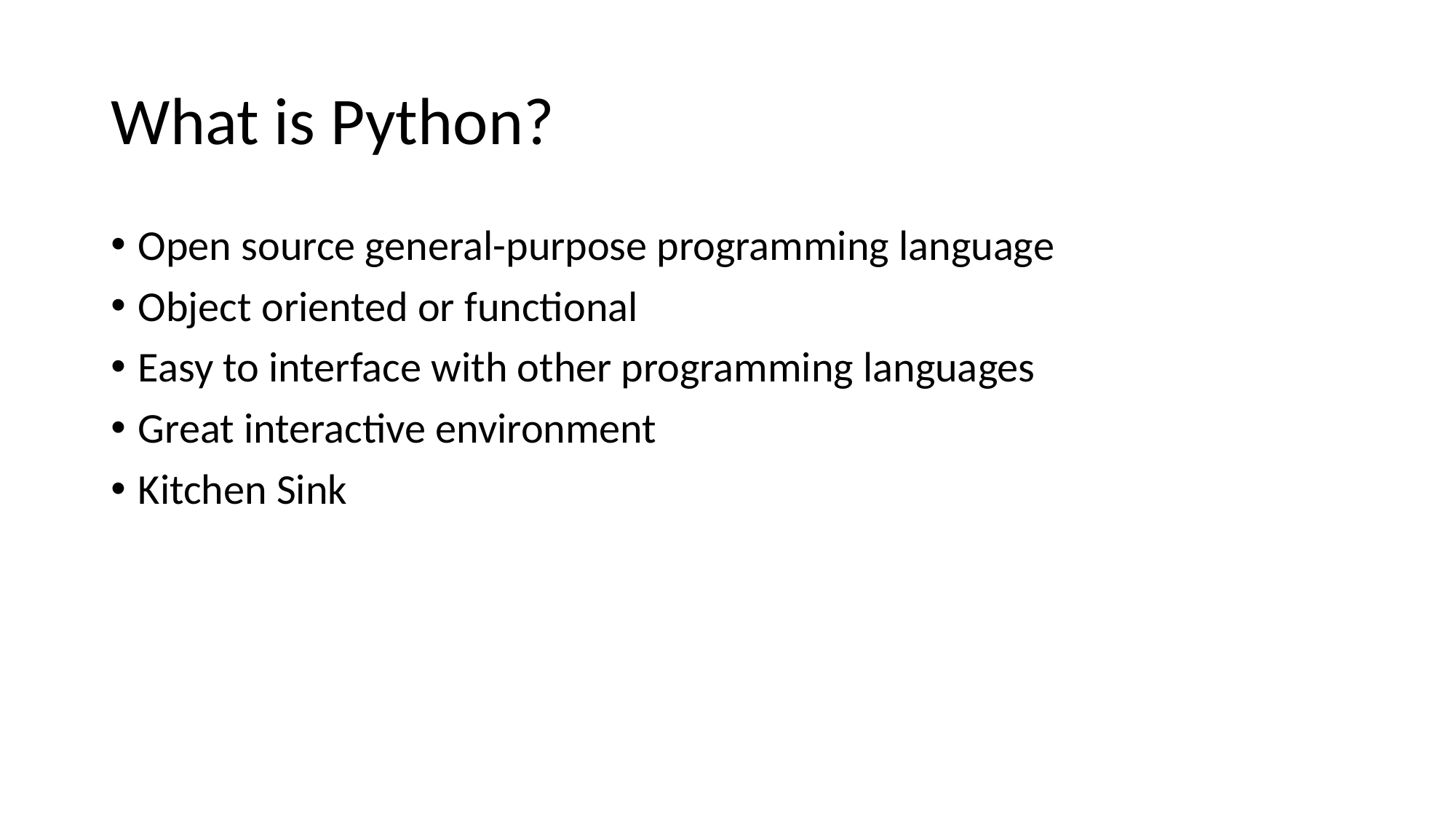

# What is Python?
Open source general-purpose programming language
Object oriented or functional
Easy to interface with other programming languages
Great interactive environment
Kitchen Sink